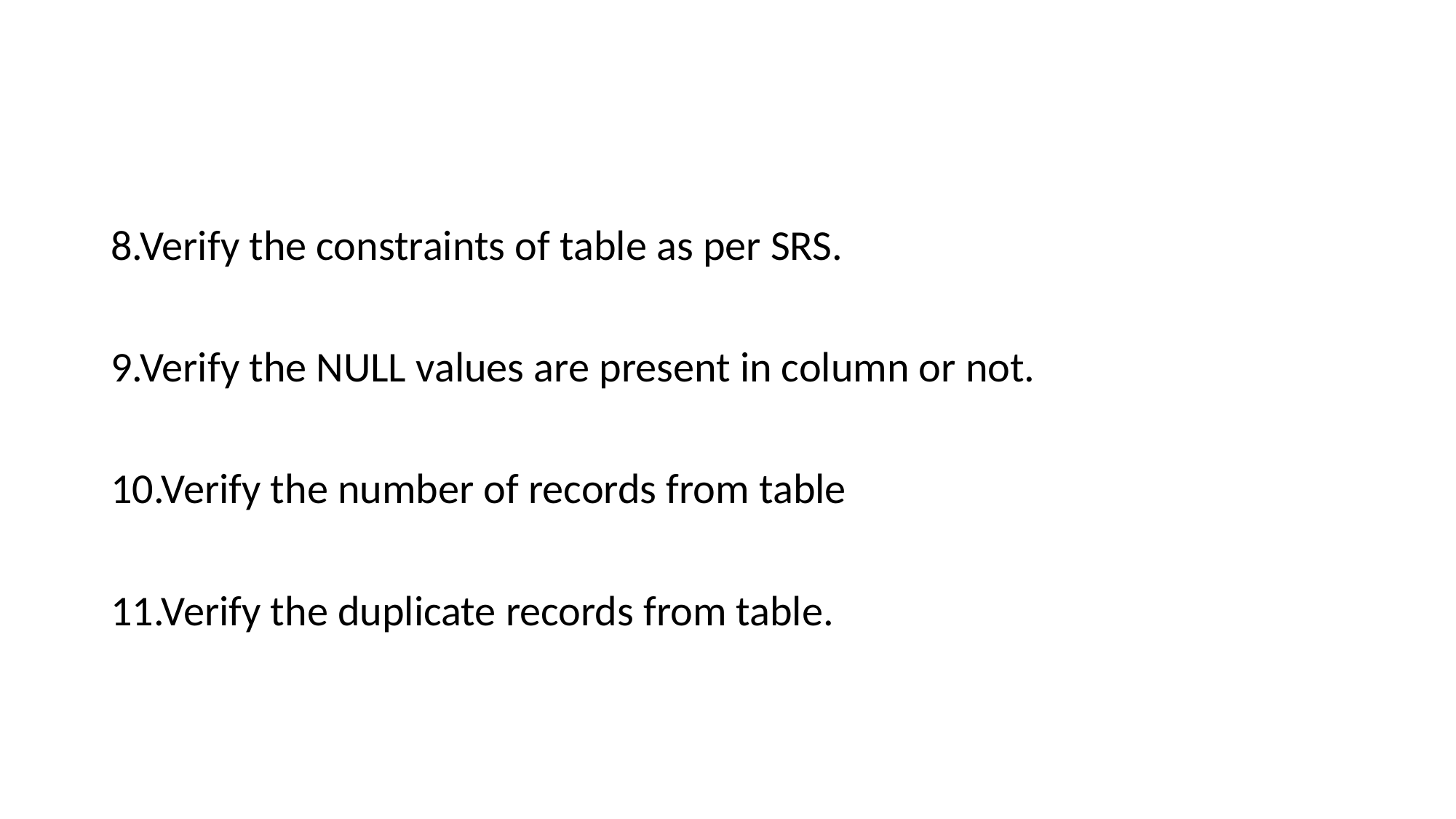

8.Verify the constraints of table as per SRS.

9.Verify the NULL values are present in column or not.

10.Verify the number of records from table

11.Verify the duplicate records from table.